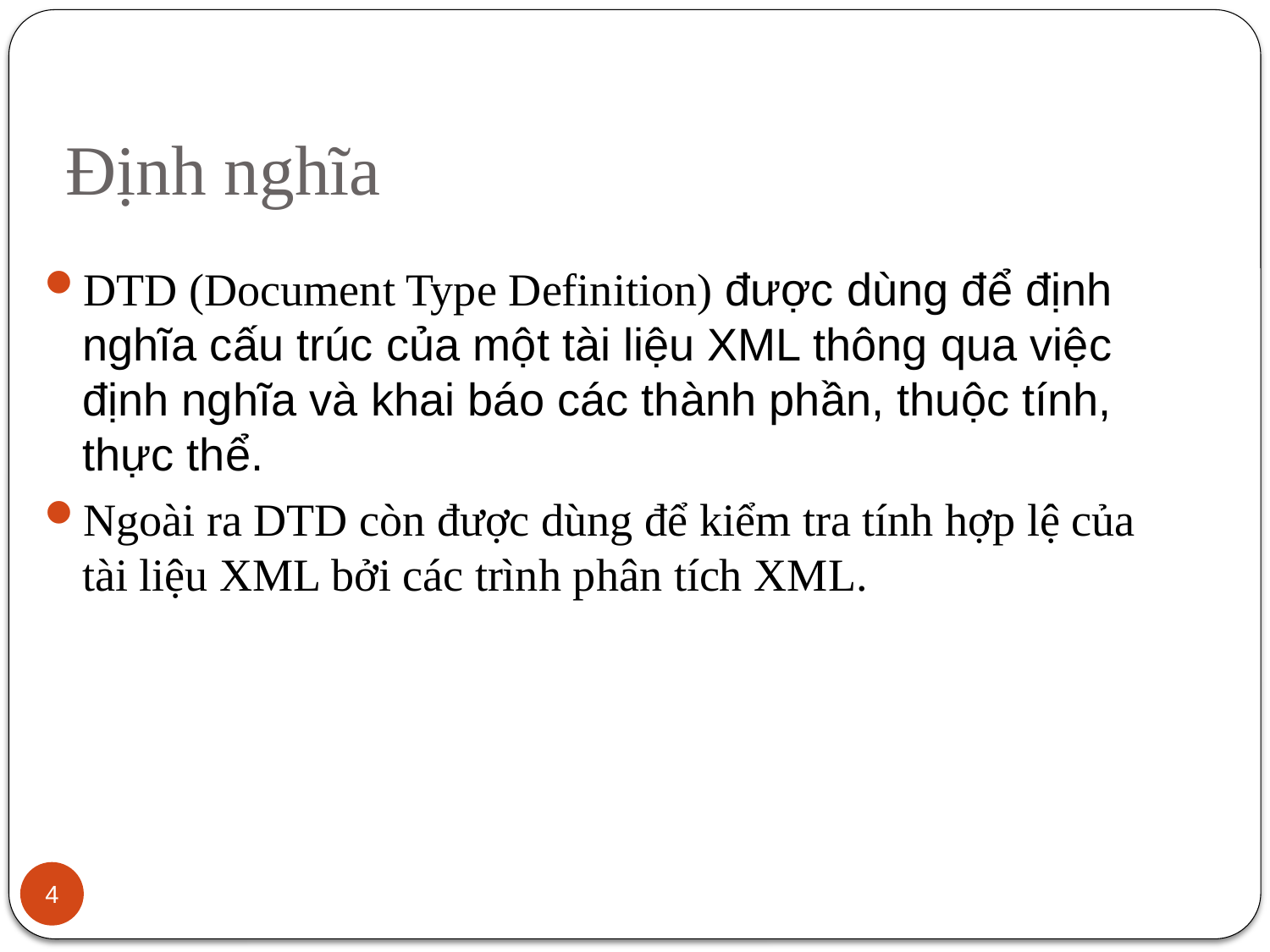

# Định nghĩa
DTD (Document Type Definition) được dùng để định nghĩa cấu trúc của một tài liệu XML thông qua việc định nghĩa và khai báo các thành phần, thuộc tính, thực thể.
Ngoài ra DTD còn được dùng để kiểm tra tính hợp lệ của tài liệu XML bởi các trình phân tích XML.
4